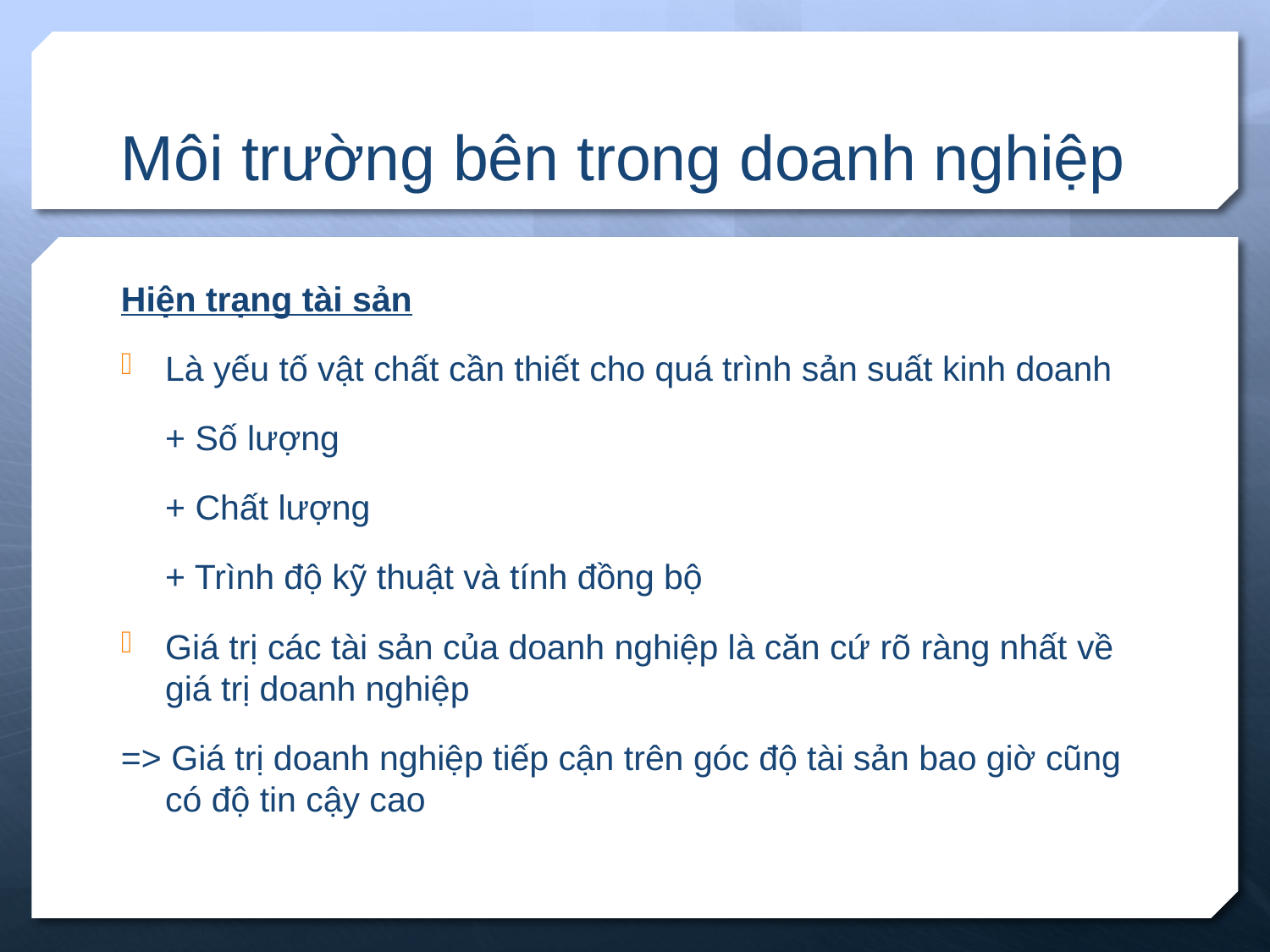

# Môi trường bên trong doanh nghiệp
Hiện trạng tài sản
Là yếu tố vật chất cần thiết cho quá trình sản suất kinh doanh
	+ Số lượng
	+ Chất lượng
	+ Trình độ kỹ thuật và tính đồng bộ
Giá trị các tài sản của doanh nghiệp là căn cứ rõ ràng nhất về giá trị doanh nghiệp
=> Giá trị doanh nghiệp tiếp cận trên góc độ tài sản bao giờ cũng có độ tin cậy cao